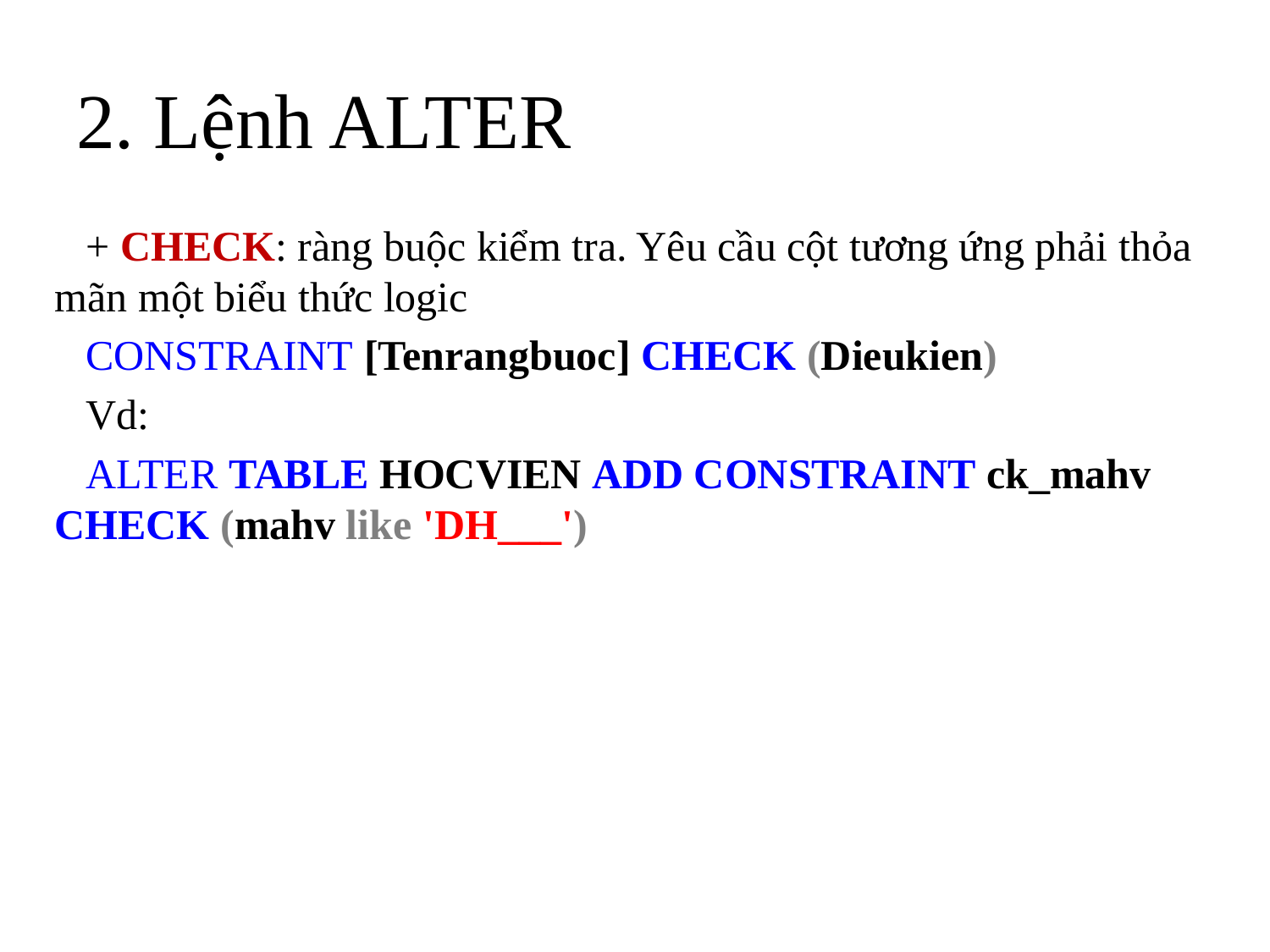

# 2. Lệnh ALTER
+ CHECK: ràng buộc kiểm tra. Yêu cầu cột tương ứng phải thỏa mãn một biểu thức logic
CONSTRAINT [Tenrangbuoc] CHECK (Dieukien)
Vd:
ALTER TABLE HOCVIEN ADD CONSTRAINT ck_mahv CHECK (mahv like 'DH___')